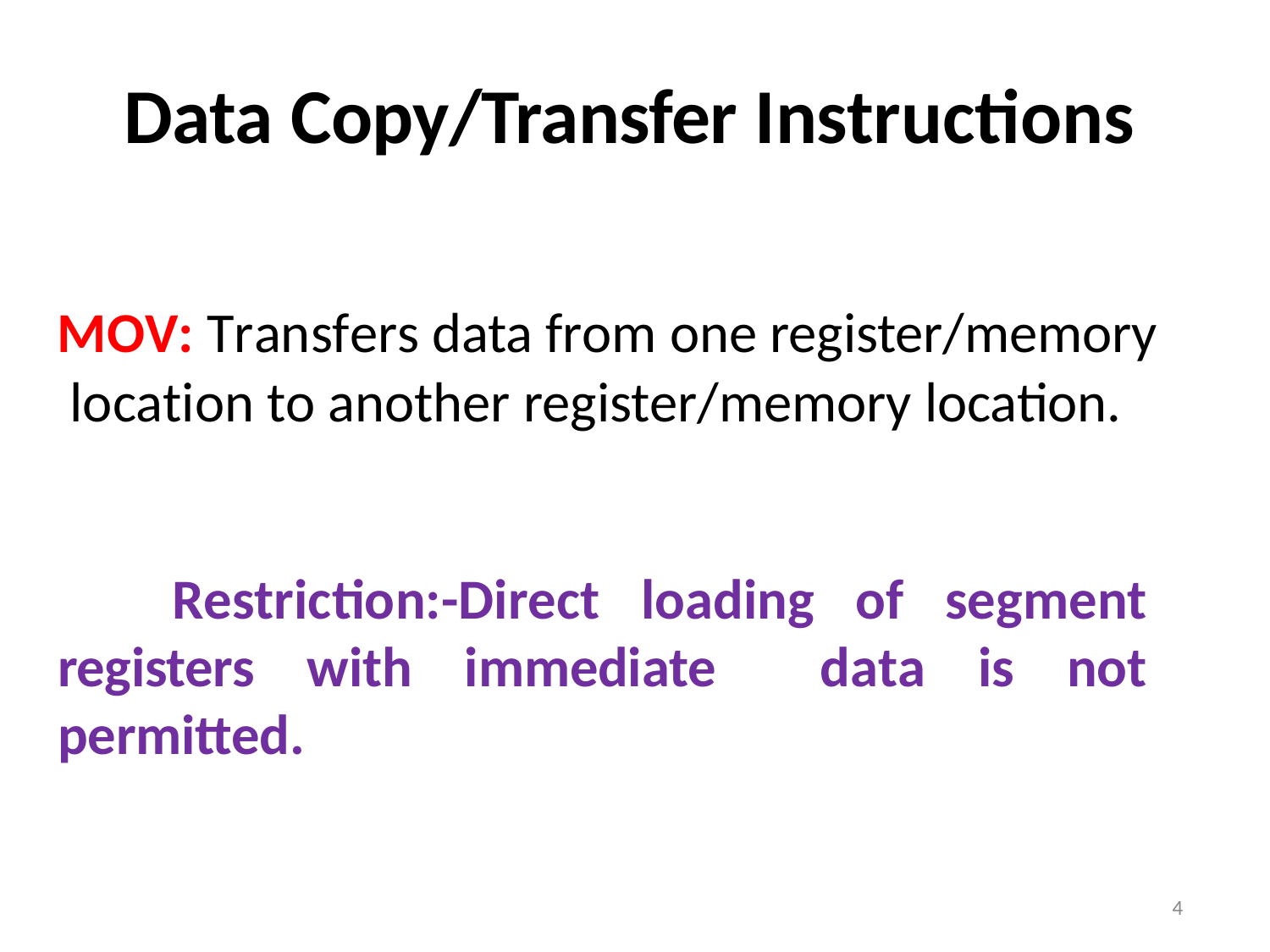

# Data Copy/Transfer Instructions
MOV: Transfers data from one register/memory
 location to another register/memory location.
    Restriction:-Direct loading of segment registers with immediate  data is not permitted.
4